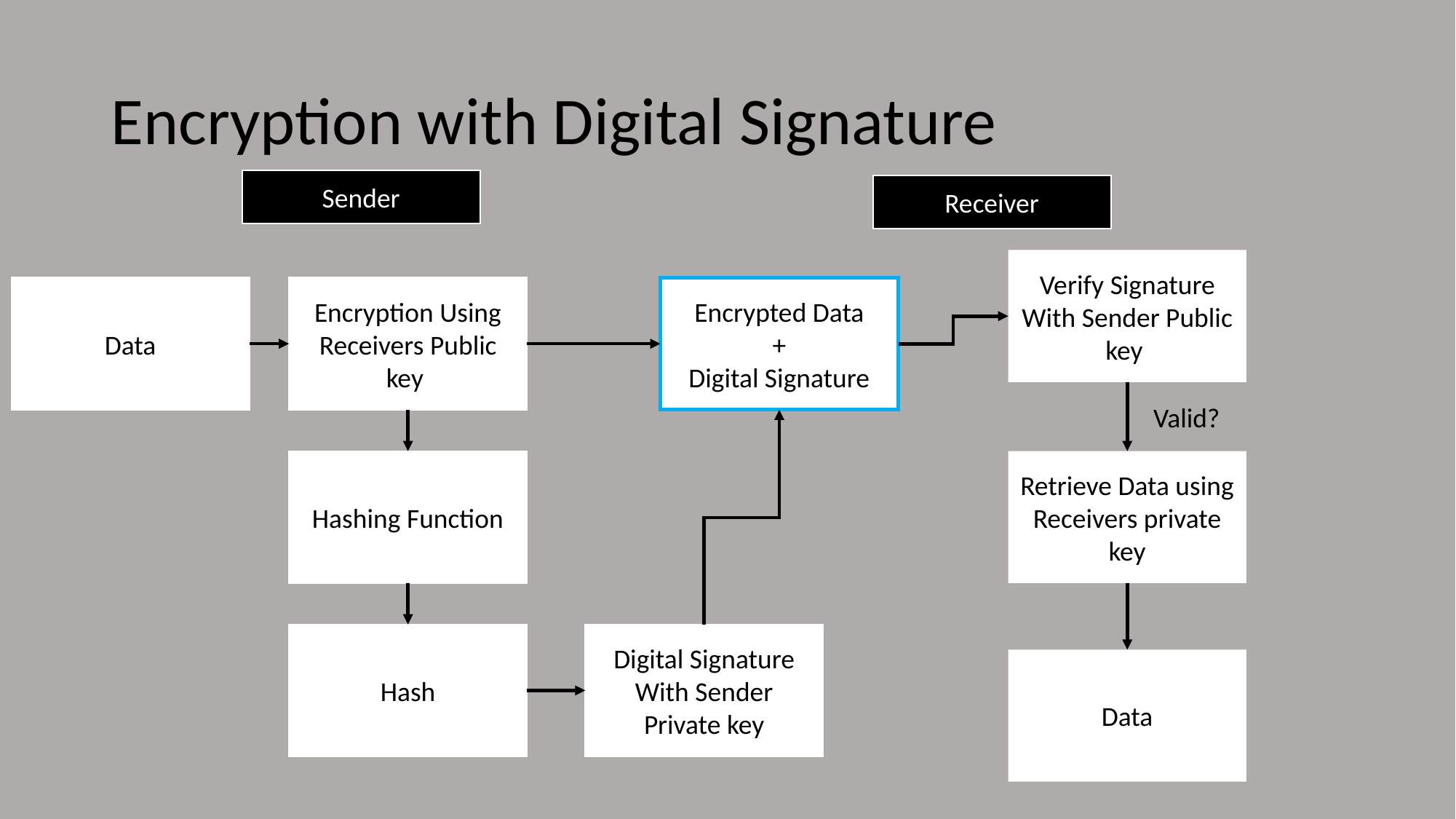

# Encryption with Digital Signature
Sender
Receiver
Verify Signature
With Sender Public
key
Encrypted Data
+
Digital Signature
Data
Encryption Using
Receivers Public key
Valid?
Hashing Function
Retrieve Data using
Receivers private key
Digital Signature
With Sender Private key
Hash
Data